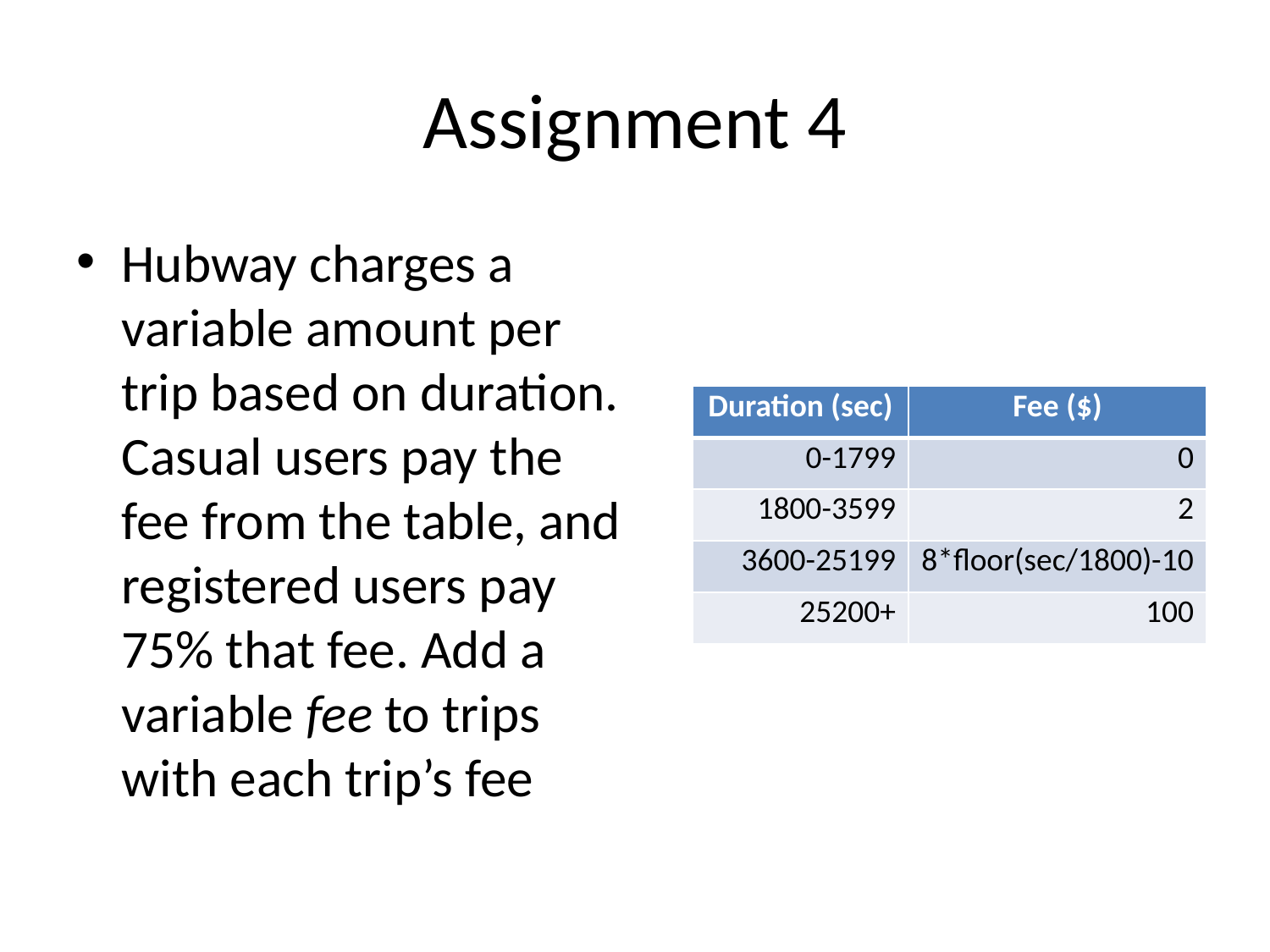

# Assignment 4
Hubway charges a variable amount per trip based on duration. Casual users pay the fee from the table, and registered users pay 75% that fee. Add a variable fee to trips with each trip’s fee
| Duration (sec) | Fee ($) |
| --- | --- |
| 0-1799 | 0 |
| 1800-3599 | 2 |
| 3600-25199 | 8\*floor(sec/1800)-10 |
| 25200+ | 100 |